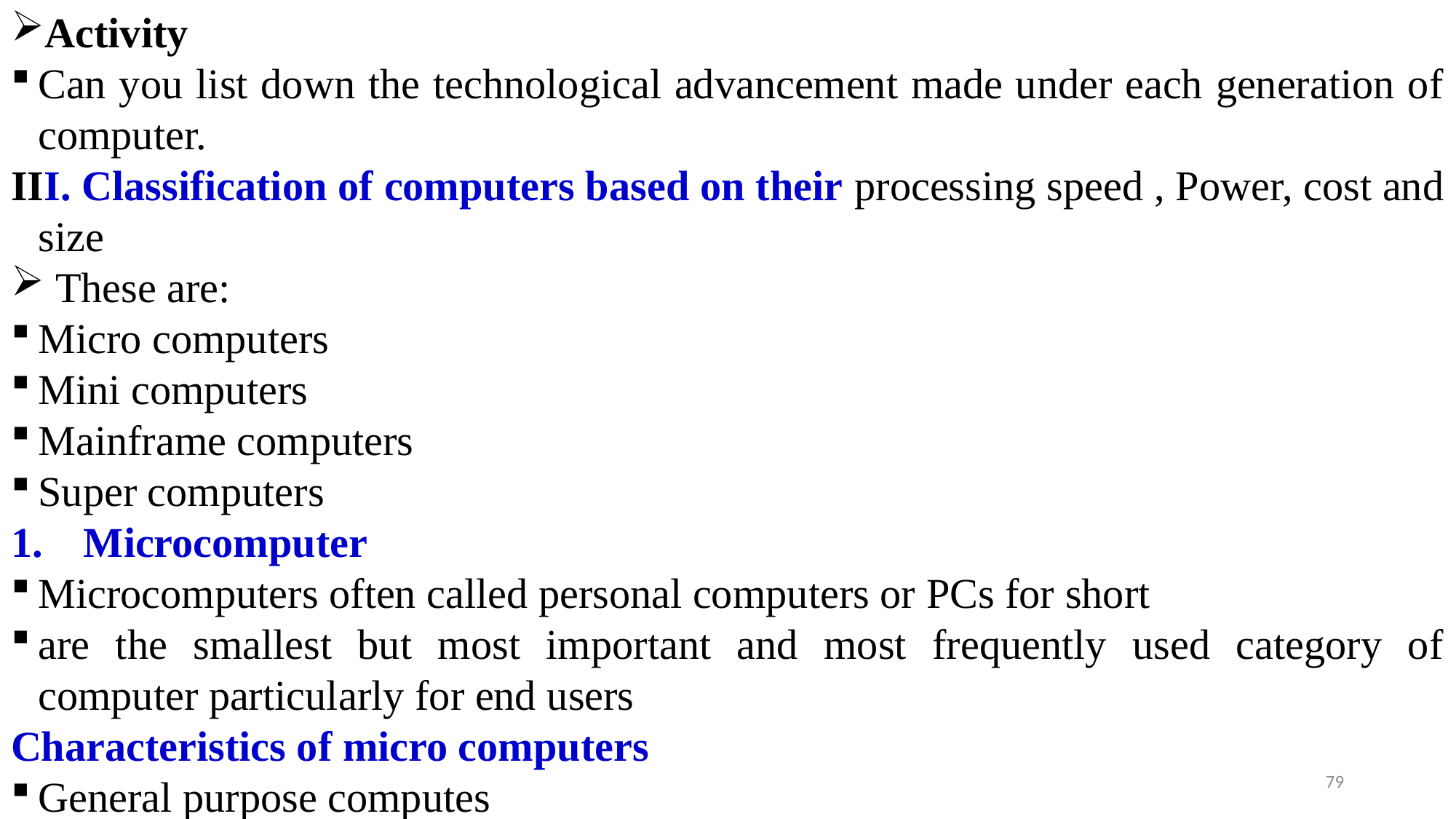

Activity
Can you list down the technological advancement made under each generation of computer.
III. Classification of computers based on their processing speed , Power, cost and size
 These are:
Micro computers
Mini computers
Mainframe computers
Super computers
Microcomputer
Microcomputers often called personal computers or PCs for short
are the smallest but most important and most frequently used category of computer particularly for end users
Characteristics of micro computers
General purpose computes
79